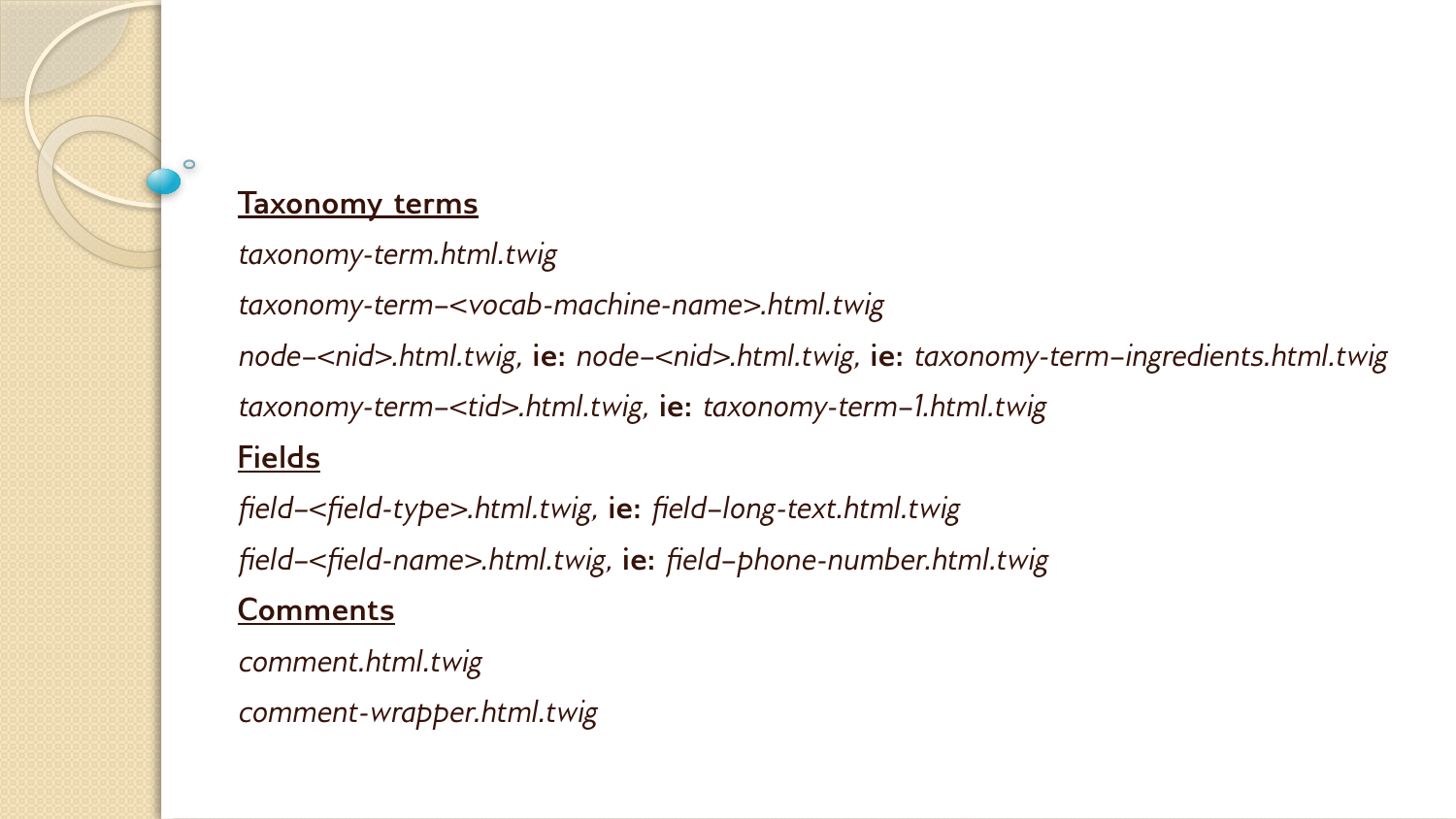

#
Taxonomy terms
taxonomy-term.html.twig
taxonomy-term–<vocab-machine-name>.html.twig
node–<nid>.html.twig, ie: node–<nid>.html.twig, ie: taxonomy-term–ingredients.html.twig
taxonomy-term–<tid>.html.twig, ie: taxonomy-term–1.html.twig
Fields
field–<field-type>.html.twig, ie: field–long-text.html.twig
field–<field-name>.html.twig, ie: field–phone-number.html.twig
Comments
comment.html.twig
comment-wrapper.html.twig